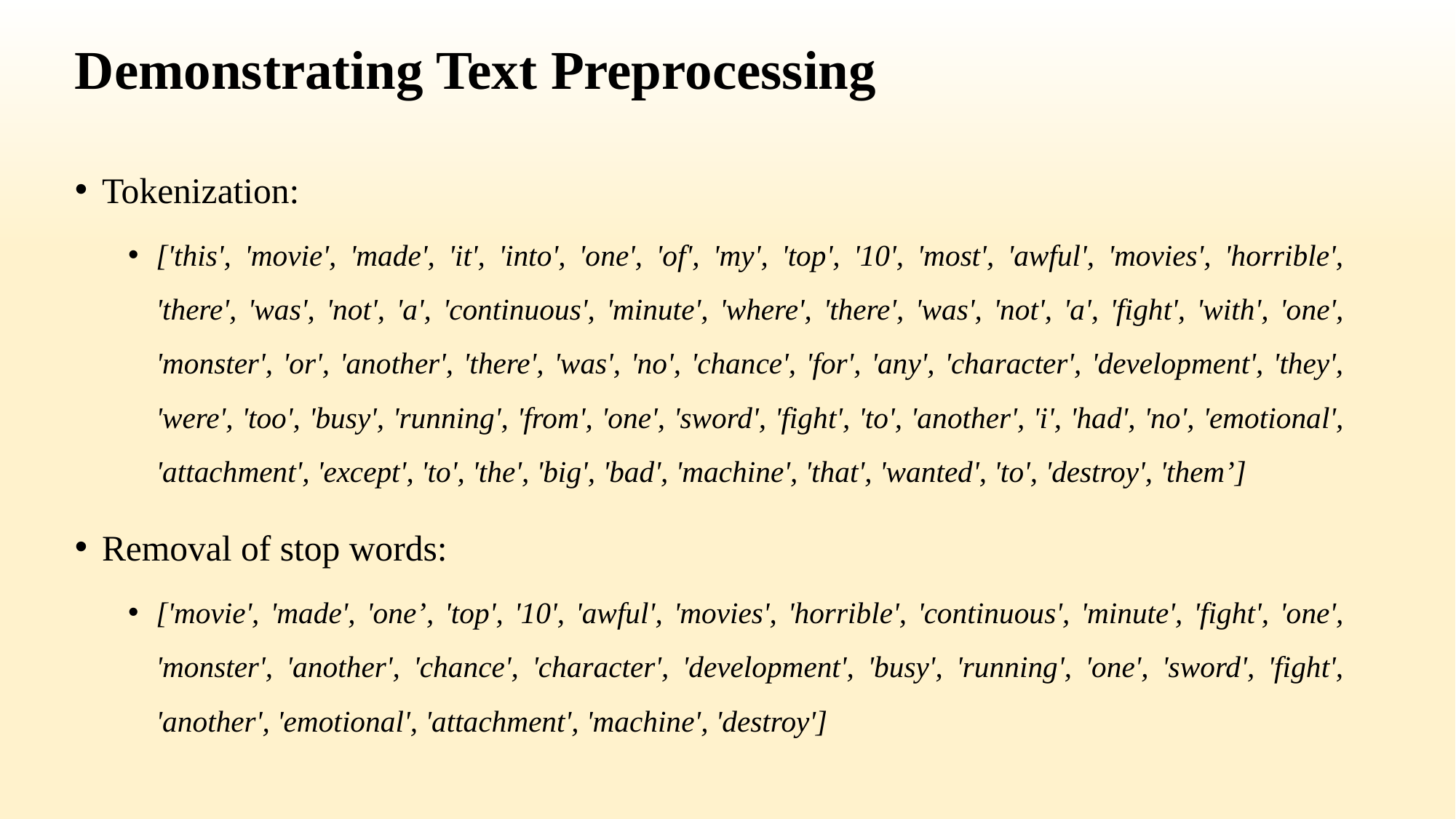

# Demonstrating Text Preprocessing
Tokenization:
['this', 'movie', 'made', 'it', 'into', 'one', 'of', 'my', 'top', '10', 'most', 'awful', 'movies', 'horrible', 'there', 'was', 'not', 'a', 'continuous', 'minute', 'where', 'there', 'was', 'not', 'a', 'fight', 'with', 'one', 'monster', 'or', 'another', 'there', 'was', 'no', 'chance', 'for', 'any', 'character', 'development', 'they', 'were', 'too', 'busy', 'running', 'from', 'one', 'sword', 'fight', 'to', 'another', 'i', 'had', 'no', 'emotional', 'attachment', 'except', 'to', 'the', 'big', 'bad', 'machine', 'that', 'wanted', 'to', 'destroy', 'them’]
Removal of stop words:
['movie', 'made', 'one’, 'top', '10', 'awful', 'movies', 'horrible', 'continuous', 'minute', 'fight', 'one', 'monster', 'another', 'chance', 'character', 'development', 'busy', 'running', 'one', 'sword', 'fight', 'another', 'emotional', 'attachment', 'machine', 'destroy']